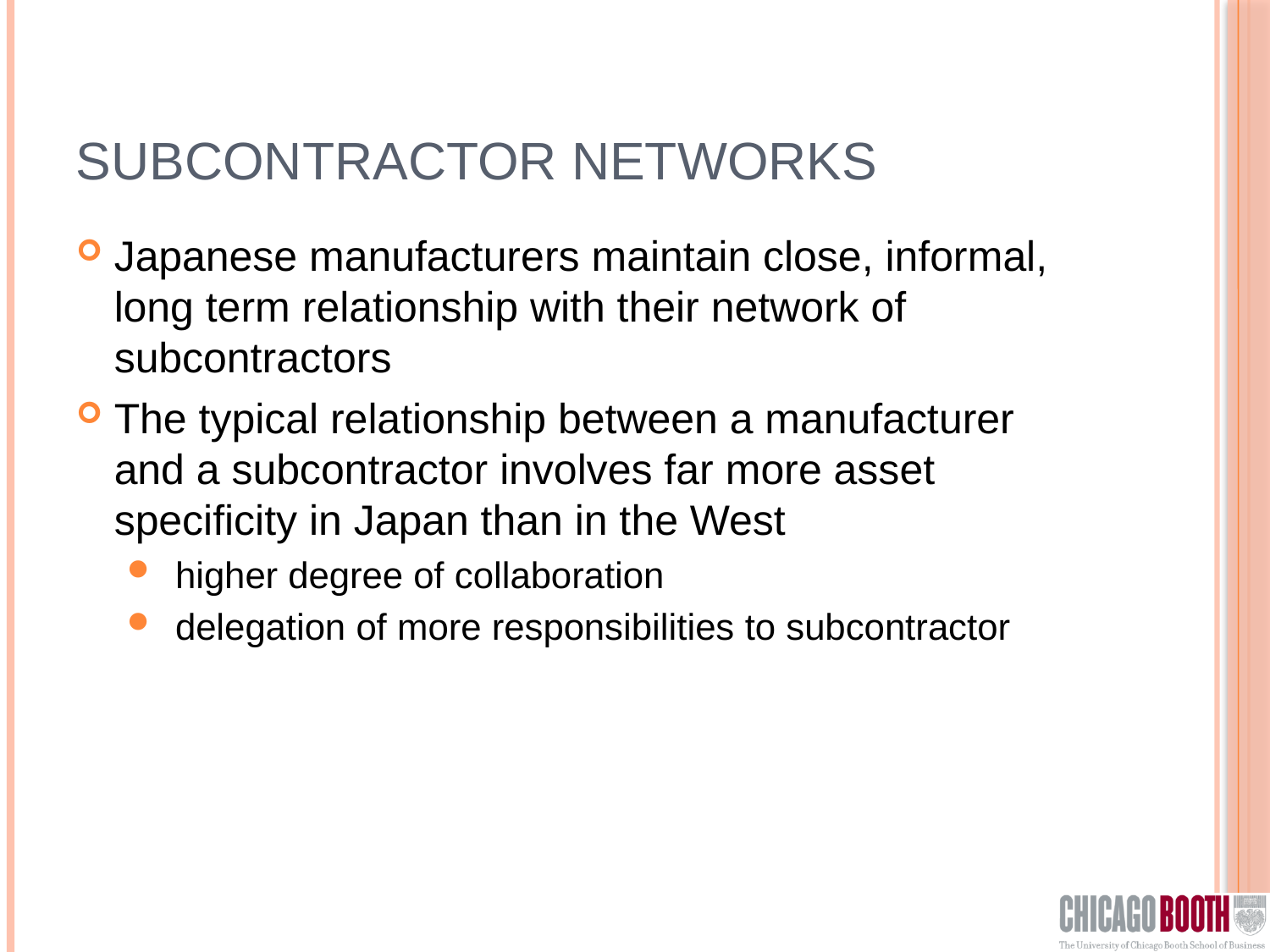

# Subcontractor Networks
Japanese manufacturers maintain close, informal, long term relationship with their network of subcontractors
The typical relationship between a manufacturer and a subcontractor involves far more asset specificity in Japan than in the West
 higher degree of collaboration
 delegation of more responsibilities to subcontractor